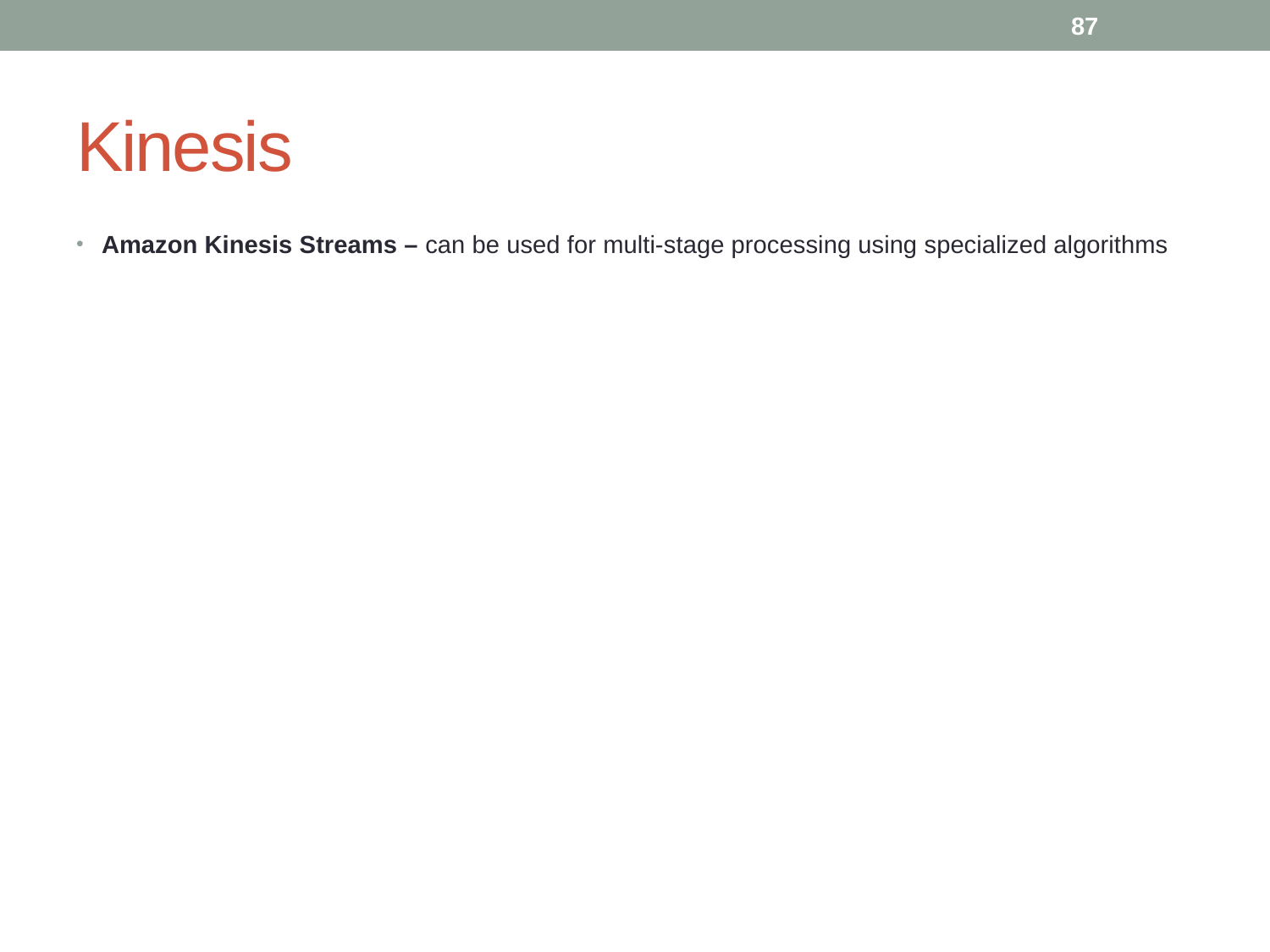

87
# Kinesis
Amazon Kinesis Streams – can be used for multi-stage processing using specialized algorithms